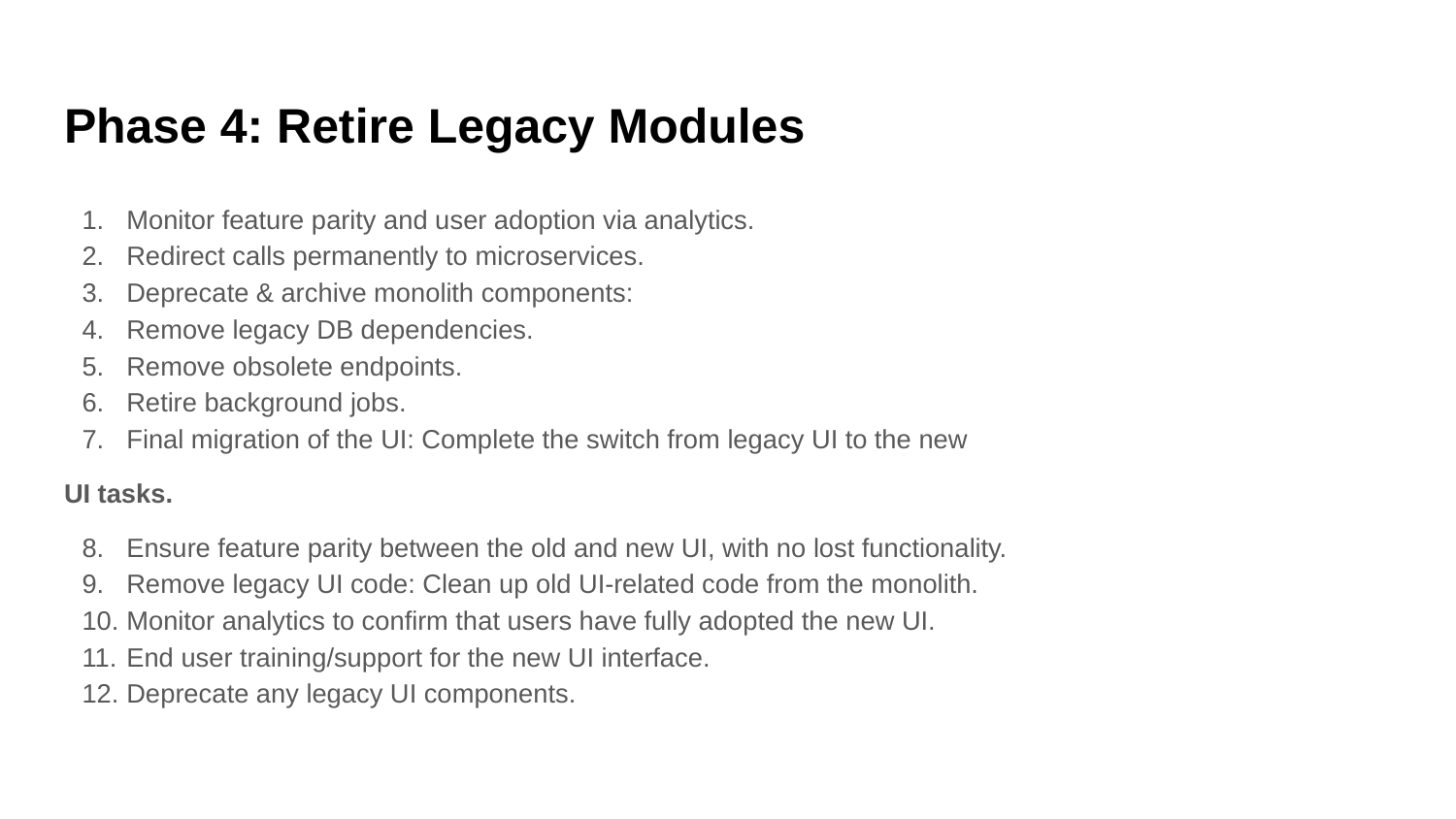

# Phase 4: Retire Legacy Modules

Monitor feature parity and user adoption via analytics.
Redirect calls permanently to microservices.
Deprecate & archive monolith components:
Remove legacy DB dependencies.
Remove obsolete endpoints.
Retire background jobs.
Final migration of the UI: Complete the switch from legacy UI to the new
UI tasks.
Ensure feature parity between the old and new UI, with no lost functionality.
Remove legacy UI code: Clean up old UI-related code from the monolith.
Monitor analytics to confirm that users have fully adopted the new UI.
End user training/support for the new UI interface.
Deprecate any legacy UI components.